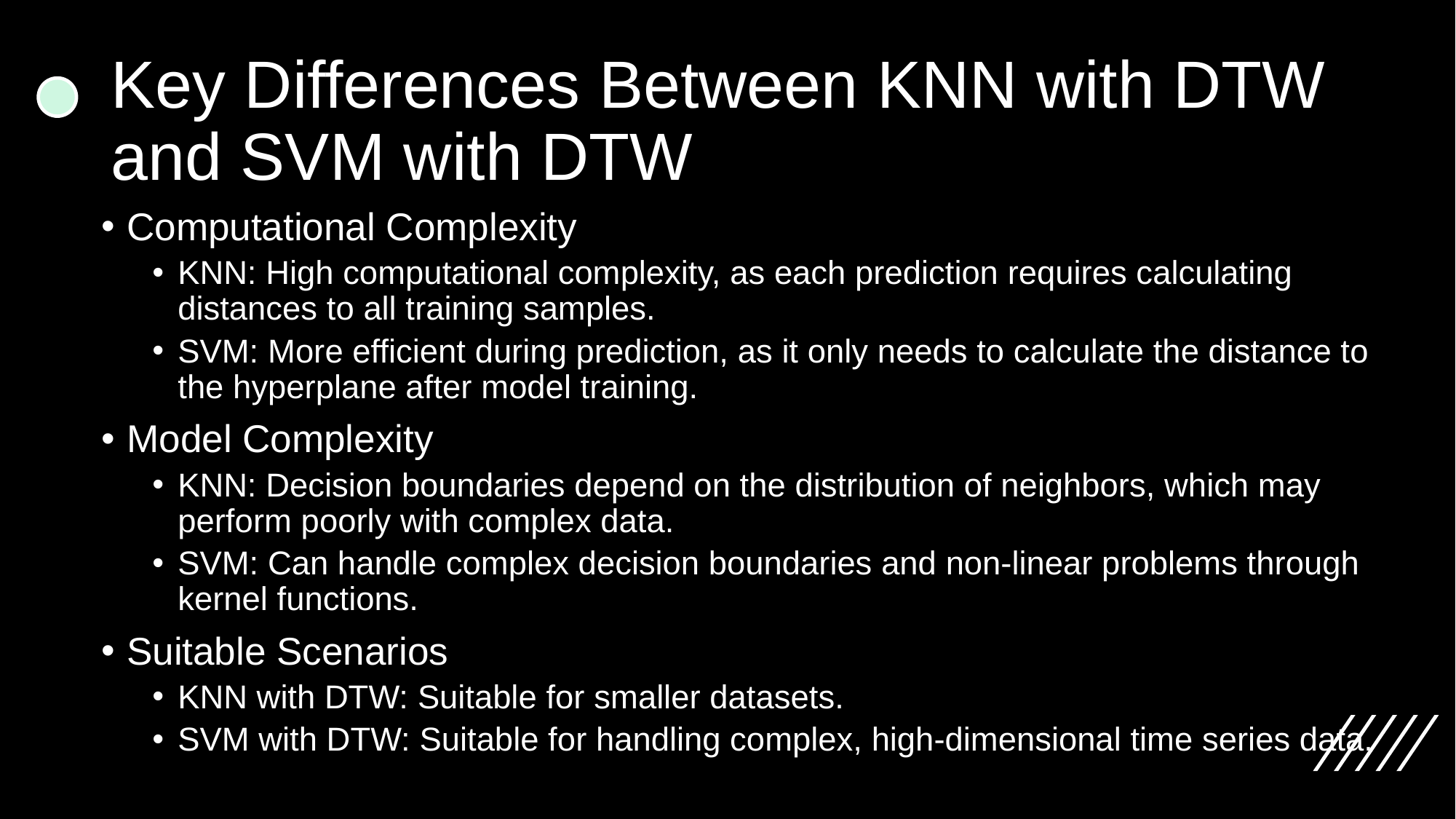

# Key Differences Between KNN with DTW and SVM with DTW
Computational Complexity
KNN: High computational complexity, as each prediction requires calculating distances to all training samples.
SVM: More efficient during prediction, as it only needs to calculate the distance to the hyperplane after model training.
Model Complexity
KNN: Decision boundaries depend on the distribution of neighbors, which may perform poorly with complex data.
SVM: Can handle complex decision boundaries and non-linear problems through kernel functions.
Suitable Scenarios
KNN with DTW: Suitable for smaller datasets.
SVM with DTW: Suitable for handling complex, high-dimensional time series data.